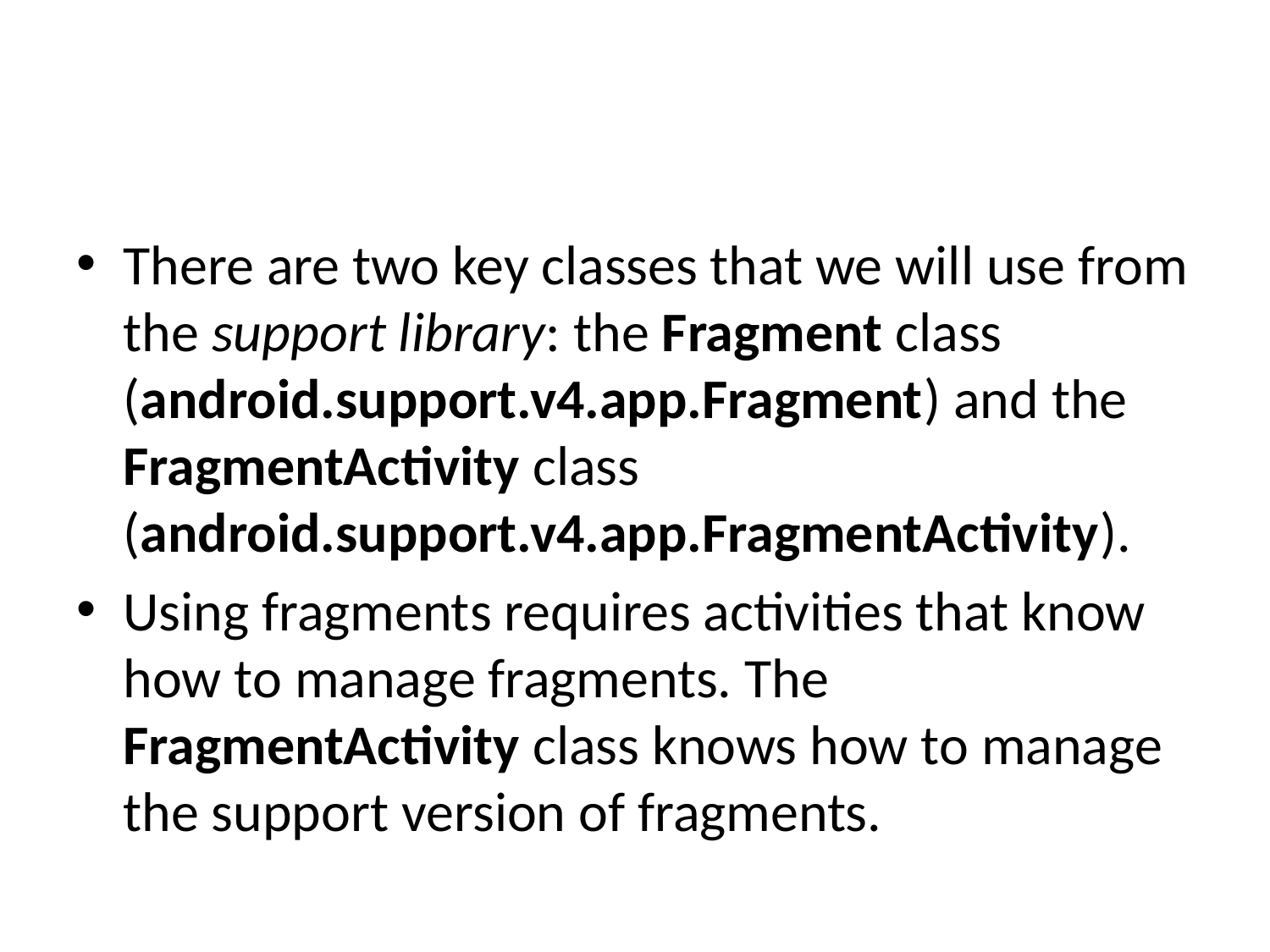

#
There are two key classes that we will use from the support library: the Fragment class (android.support.v4.app.Fragment) and the FragmentActivity class (android.support.v4.app.FragmentActivity).
Using fragments requires activities that know how to manage fragments. The FragmentActivity class knows how to manage the support version of fragments.